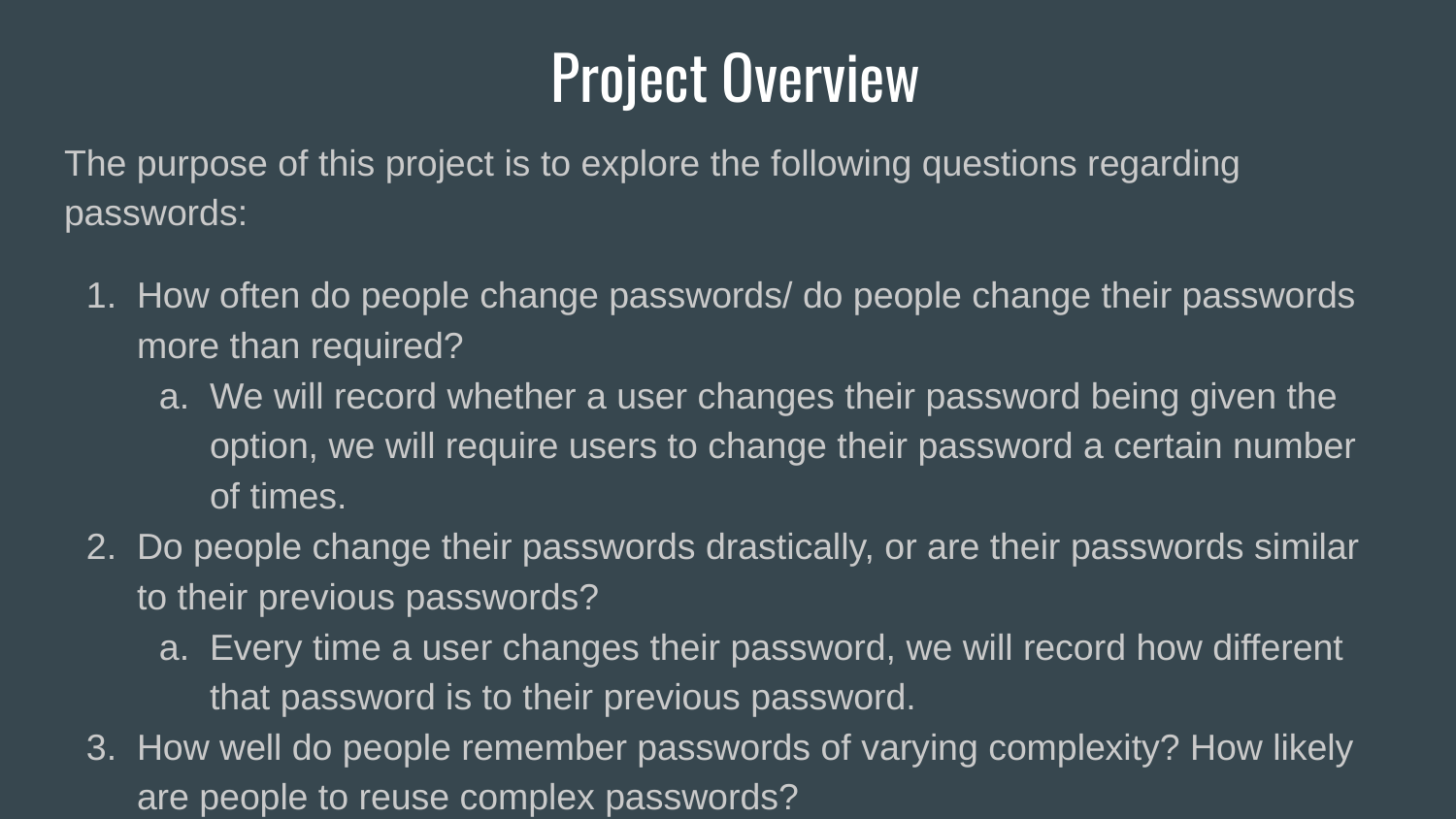

# Project Overview
The purpose of this project is to explore the following questions regarding passwords:
How often do people change passwords/ do people change their passwords more than required?
We will record whether a user changes their password being given the option, we will require users to change their password a certain number of times.
Do people change their passwords drastically, or are their passwords similar to their previous passwords?
Every time a user changes their password, we will record how different that password is to their previous password.
How well do people remember passwords of varying complexity? How likely are people to reuse complex passwords?
We will require groups to make passwords of varying difficulties and we will see if passwords that are more complex will be more similar to their previous password.